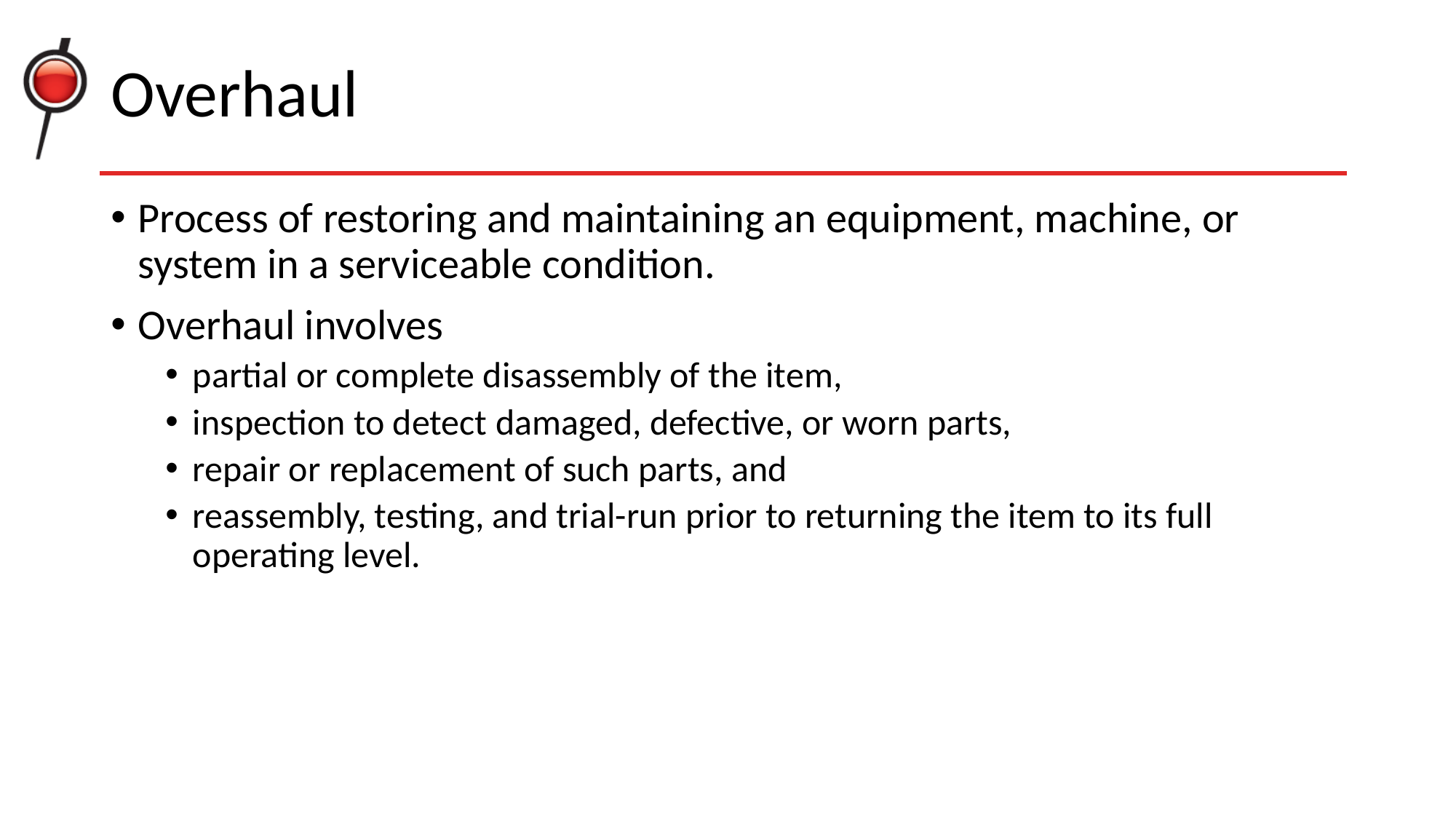

# Overhaul
Process of restoring and maintaining an equipment, machine, or system in a serviceable condition.
Overhaul involves
partial or complete disassembly of the item,
inspection to detect damaged, defective, or worn parts,
repair or replacement of such parts, and
reassembly, testing, and trial-run prior to returning the item to its full operating level.